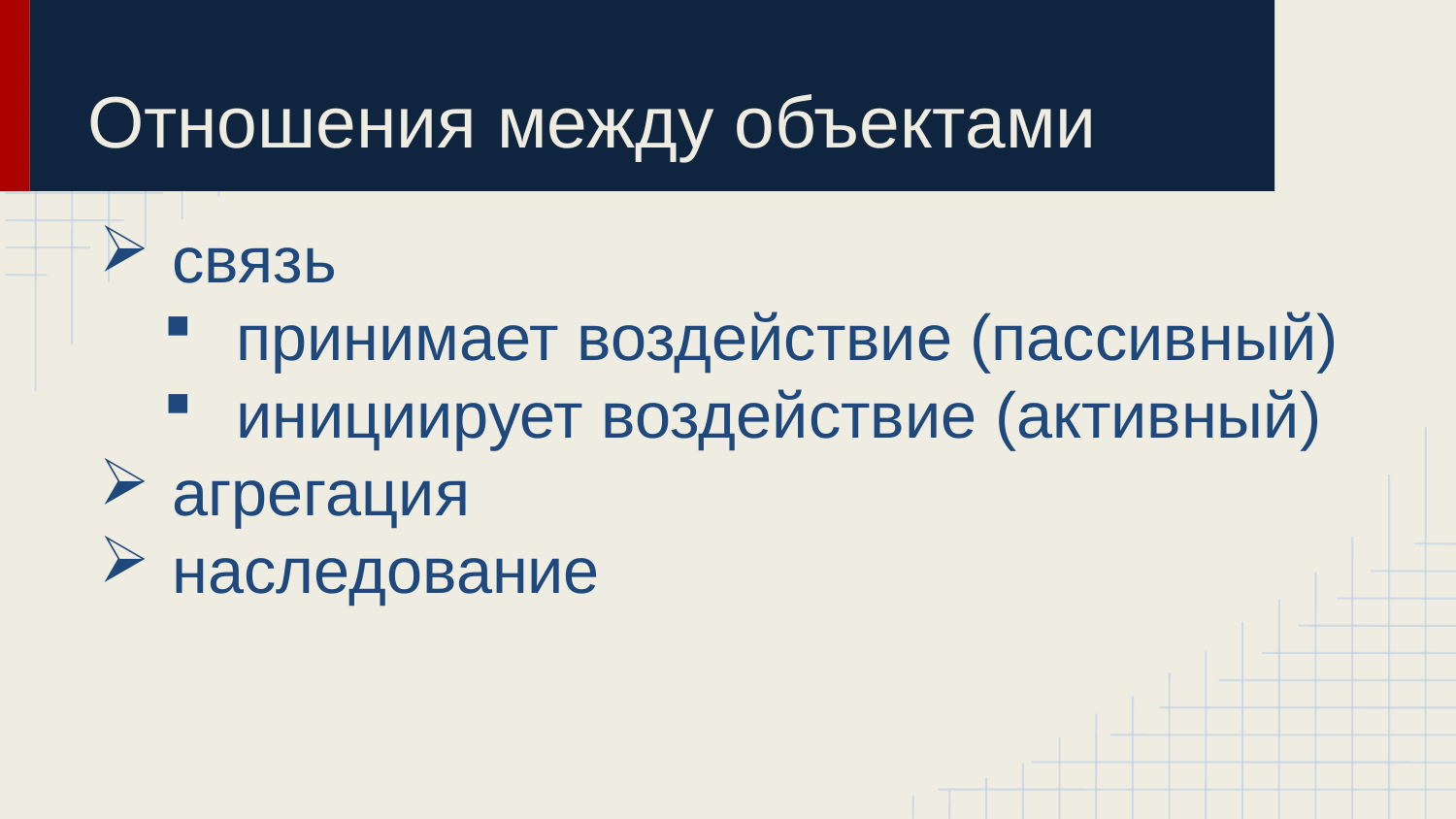

# Отношения между объектами
связь
принимает воздействие (пассивный)
инициирует воздействие (активный)
агрегация
наследование